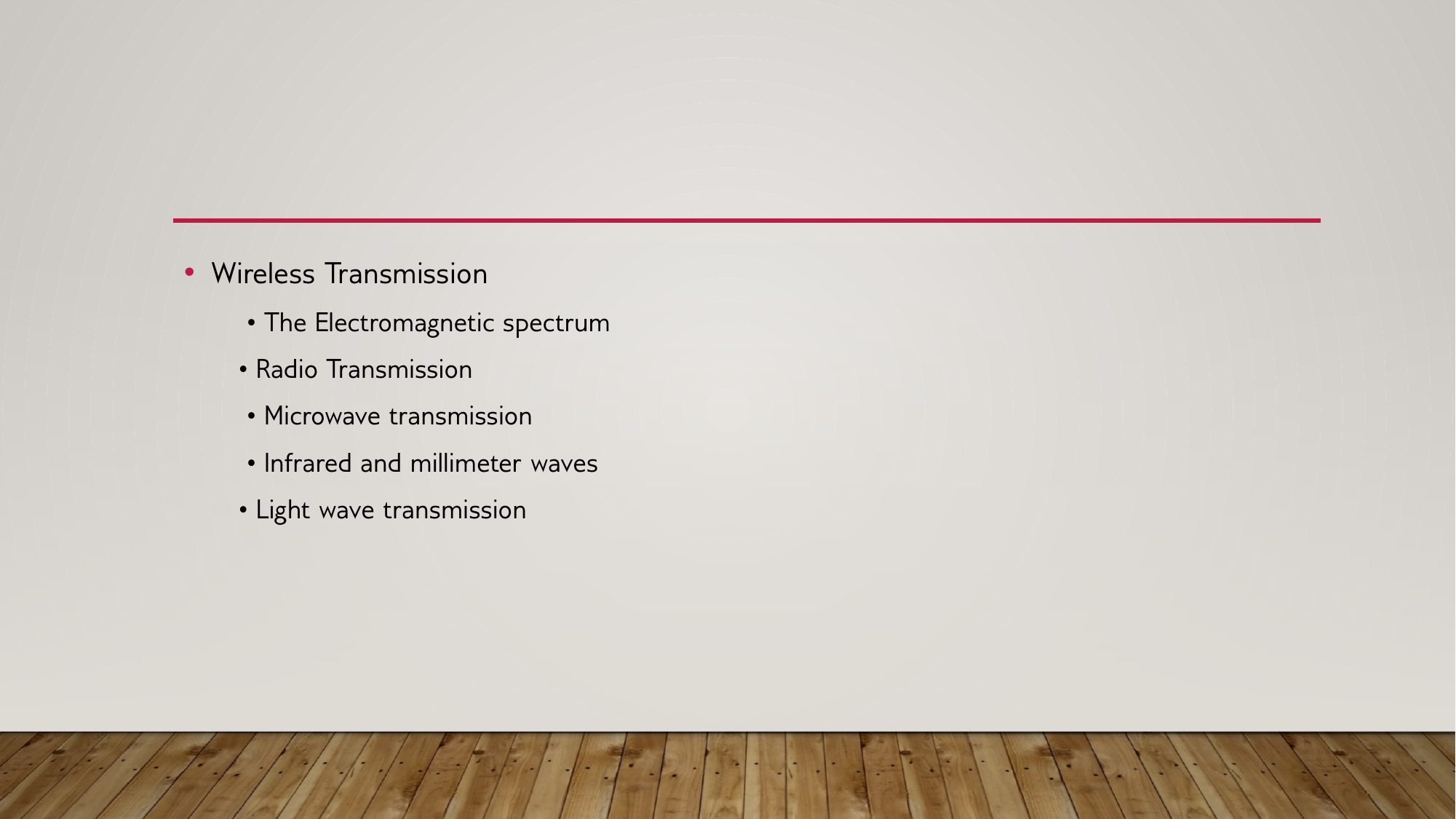

Wireless Transmission
 • The Electromagnetic spectrum
• Radio Transmission
 • Microwave transmission
 • Infrared and millimeter waves
• Light wave transmission